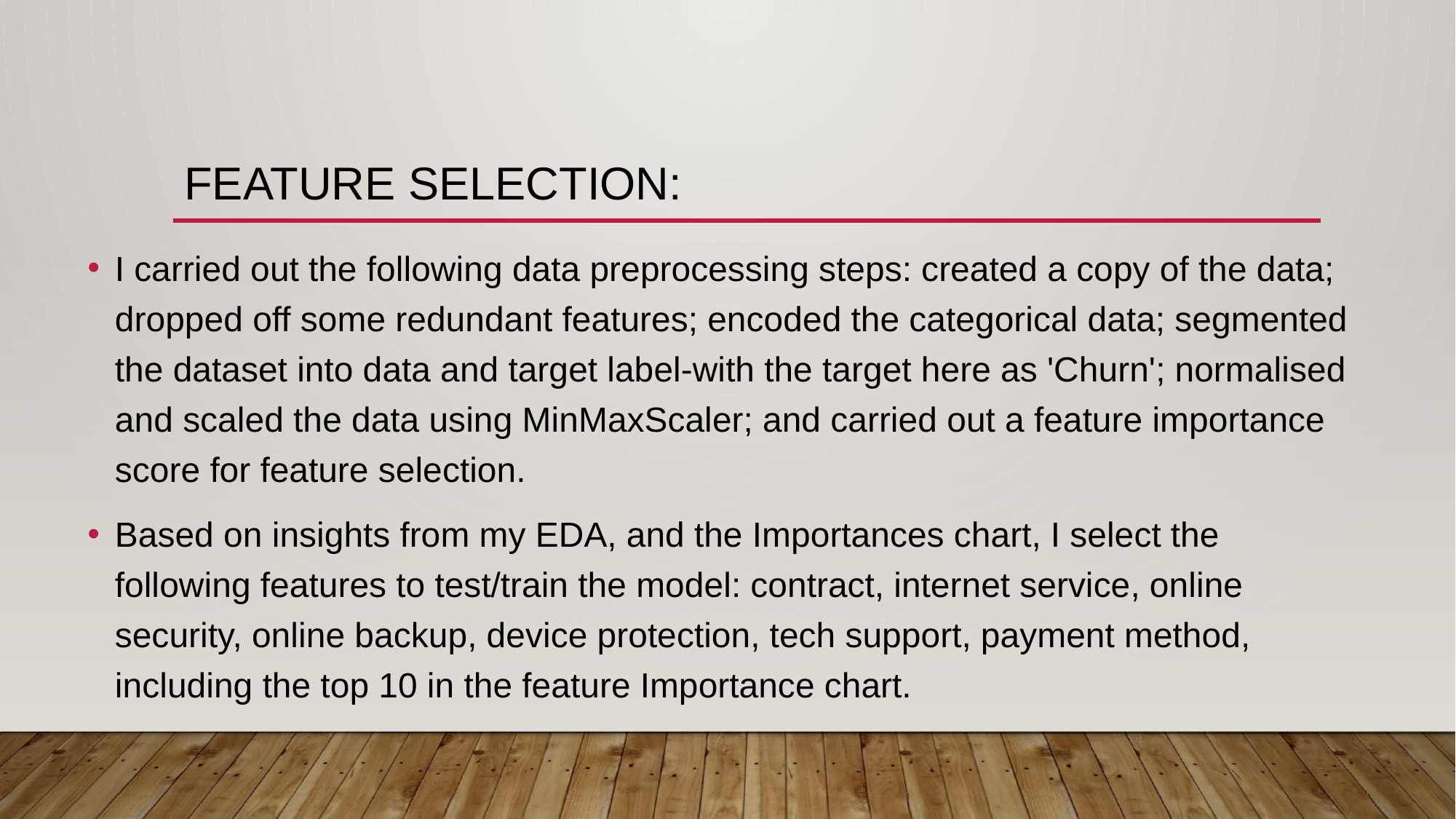

# Feature selection:
I carried out the following data preprocessing steps: created a copy of the data; dropped off some redundant features; encoded the categorical data; segmented the dataset into data and target label-with the target here as 'Churn'; normalised and scaled the data using MinMaxScaler; and carried out a feature importance score for feature selection.
Based on insights from my EDA, and the Importances chart, I select the following features to test/train the model: contract, internet service, online security, online backup, device protection, tech support, payment method, including the top 10 in the feature Importance chart.